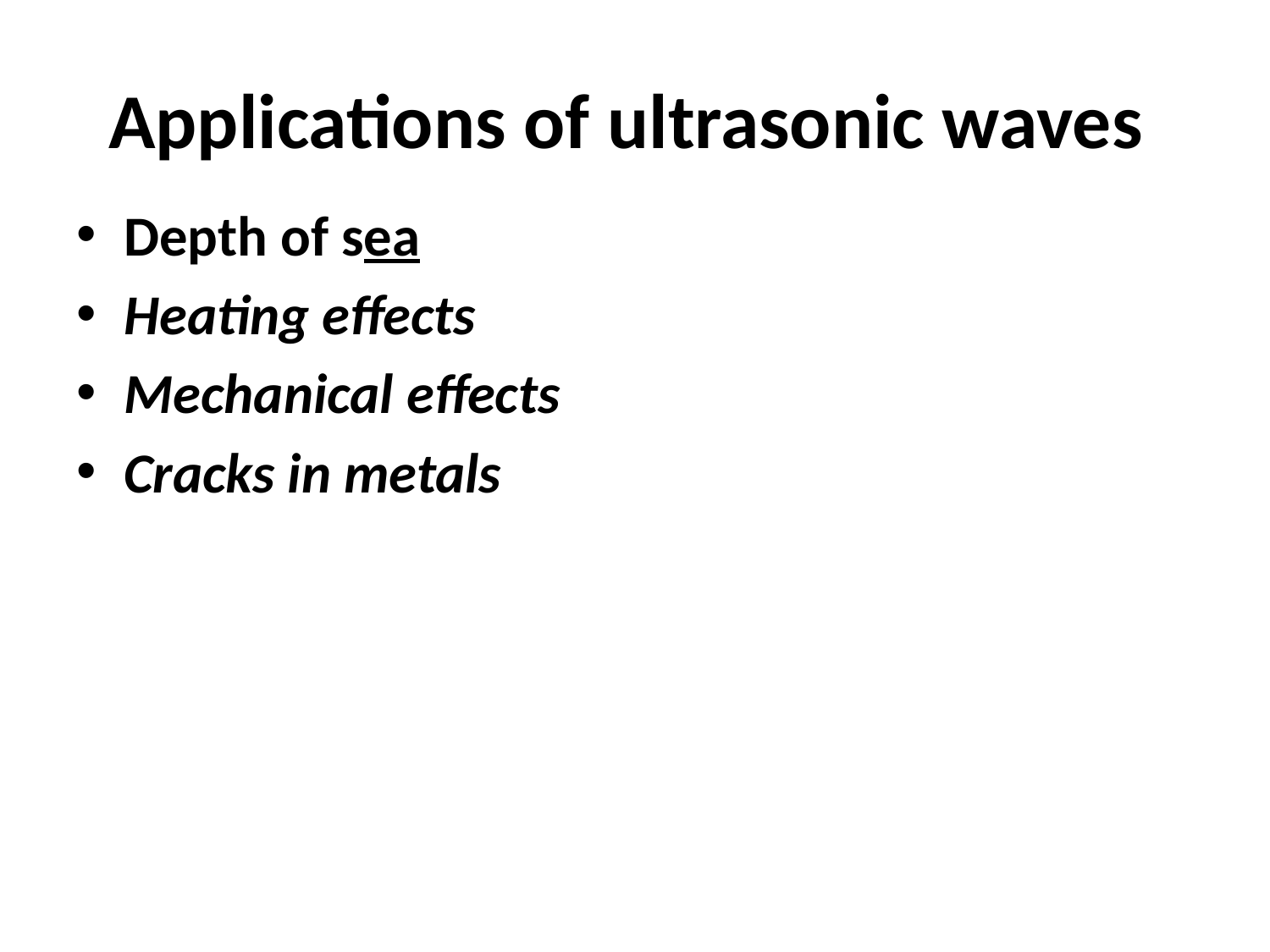

# Applications of ultrasonic waves
Depth of sea
Heating effects
Mechanical effects
Cracks in metals